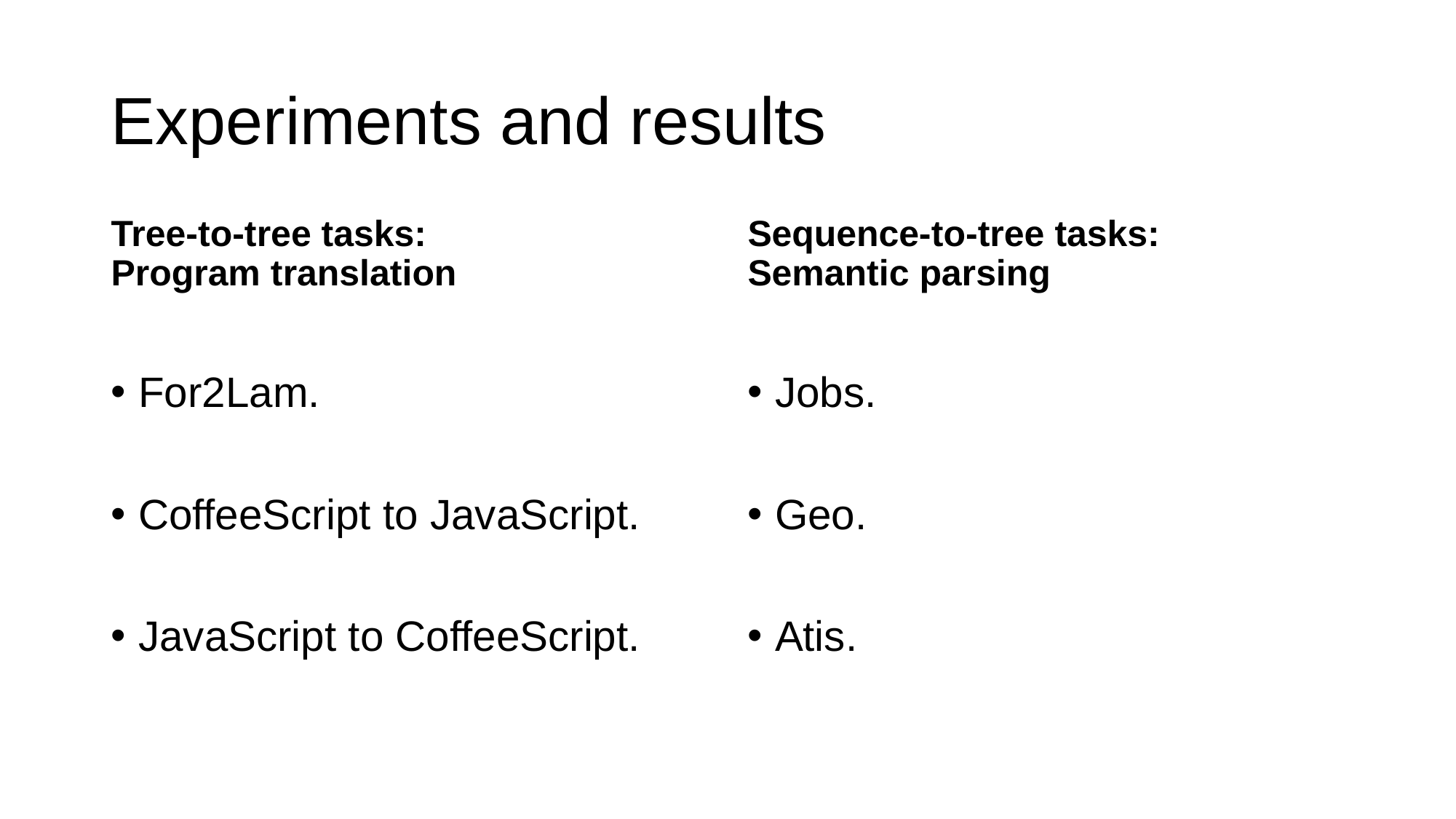

# Experiments and results
Tree-to-tree tasks:
Program translation
Sequence-to-tree tasks:
Semantic parsing

For2Lam.

CoffeeScript to JavaScript.

JavaScript to CoffeeScript.

Jobs.

Geo.

Atis.